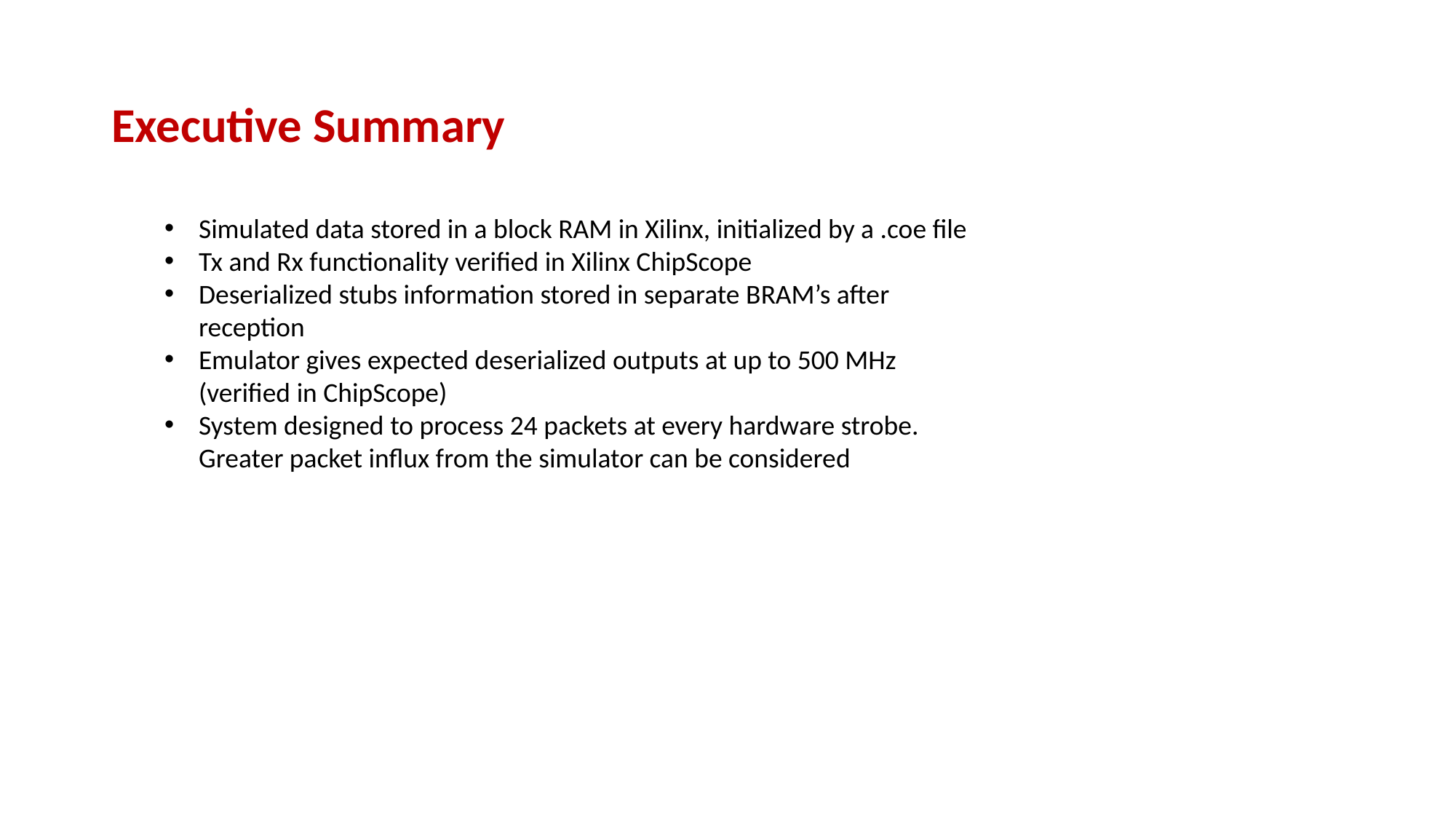

Executive Summary
Simulated data stored in a block RAM in Xilinx, initialized by a .coe file
Tx and Rx functionality verified in Xilinx ChipScope
Deserialized stubs information stored in separate BRAM’s after reception
Emulator gives expected deserialized outputs at up to 500 MHz (verified in ChipScope)
System designed to process 24 packets at every hardware strobe. Greater packet influx from the simulator can be considered